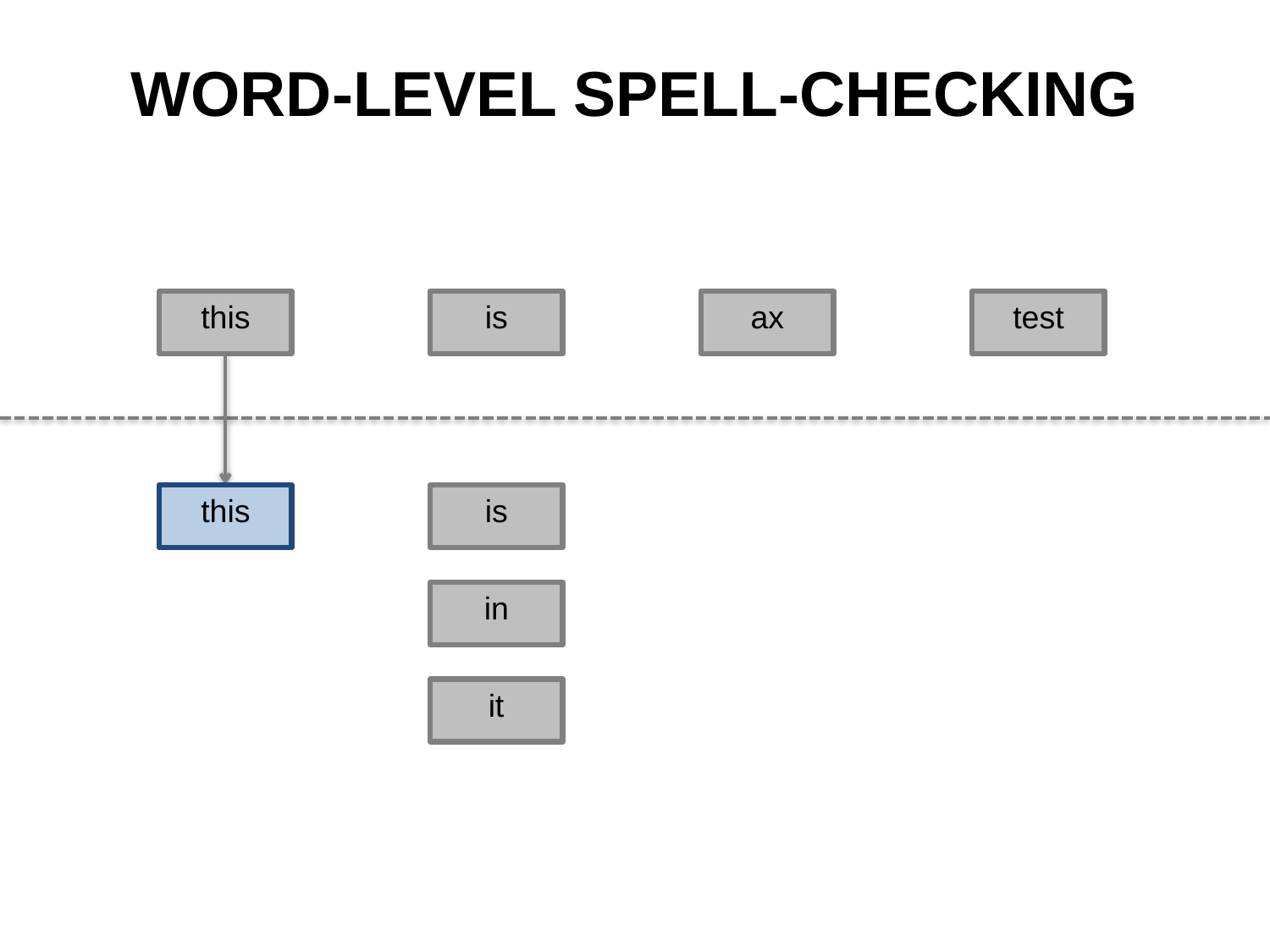

WORD-LEVEL SPELL-CHECKING
this
is
ax
test
this
is
in
it